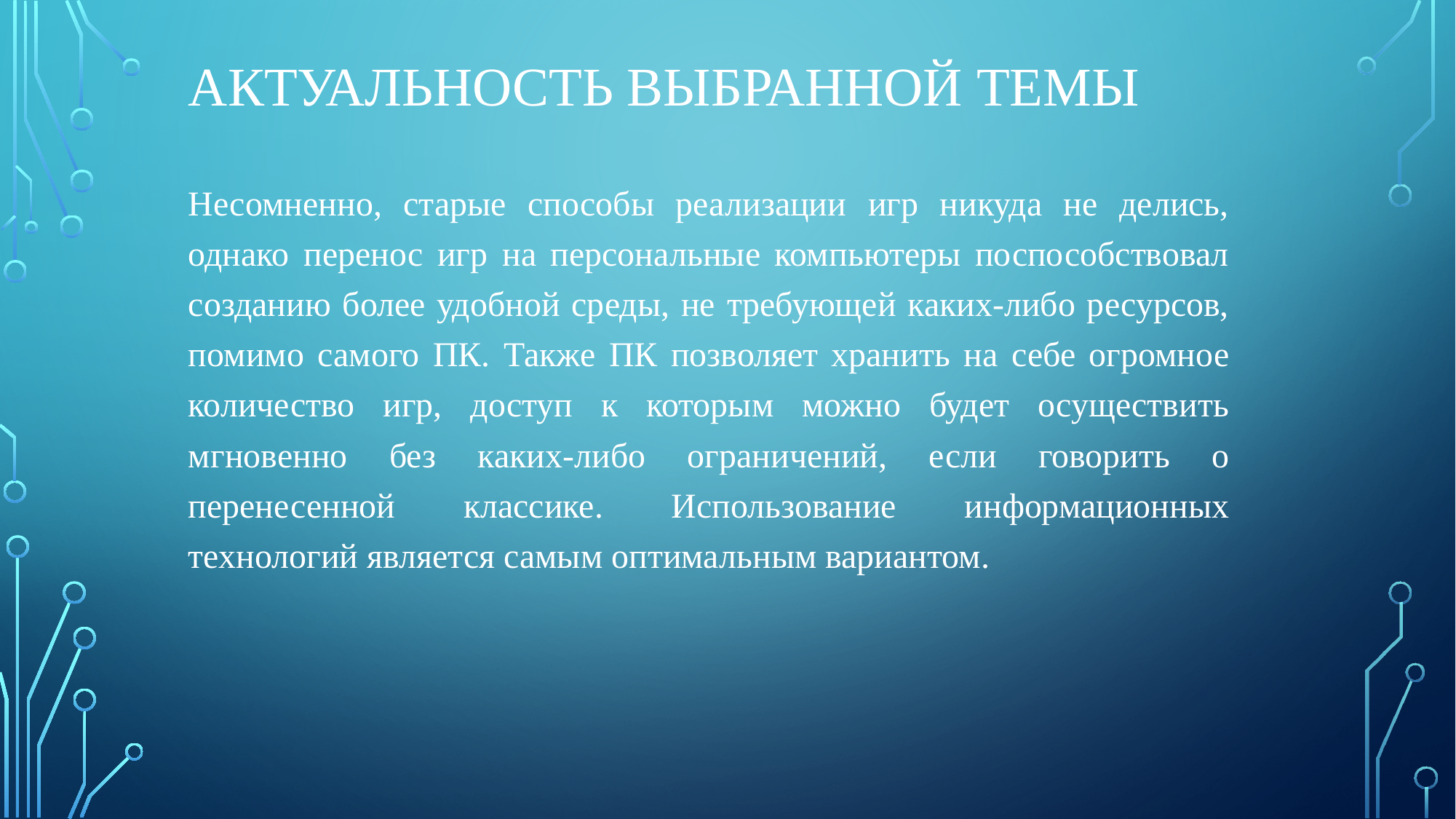

# Актуальность выбранной темы
Несомненно, старые способы реализации игр никуда не делись, однако перенос игр на персональные компьютеры поспособствовал созданию более удобной среды, не требующей каких-либо ресурсов, помимо самого ПК. Также ПК позволяет хранить на себе огромное количество игр, доступ к которым можно будет осуществить мгновенно без каких-либо ограничений, если говорить о перенесенной классике. Использование информационных технологий является самым оптимальным вариантом.